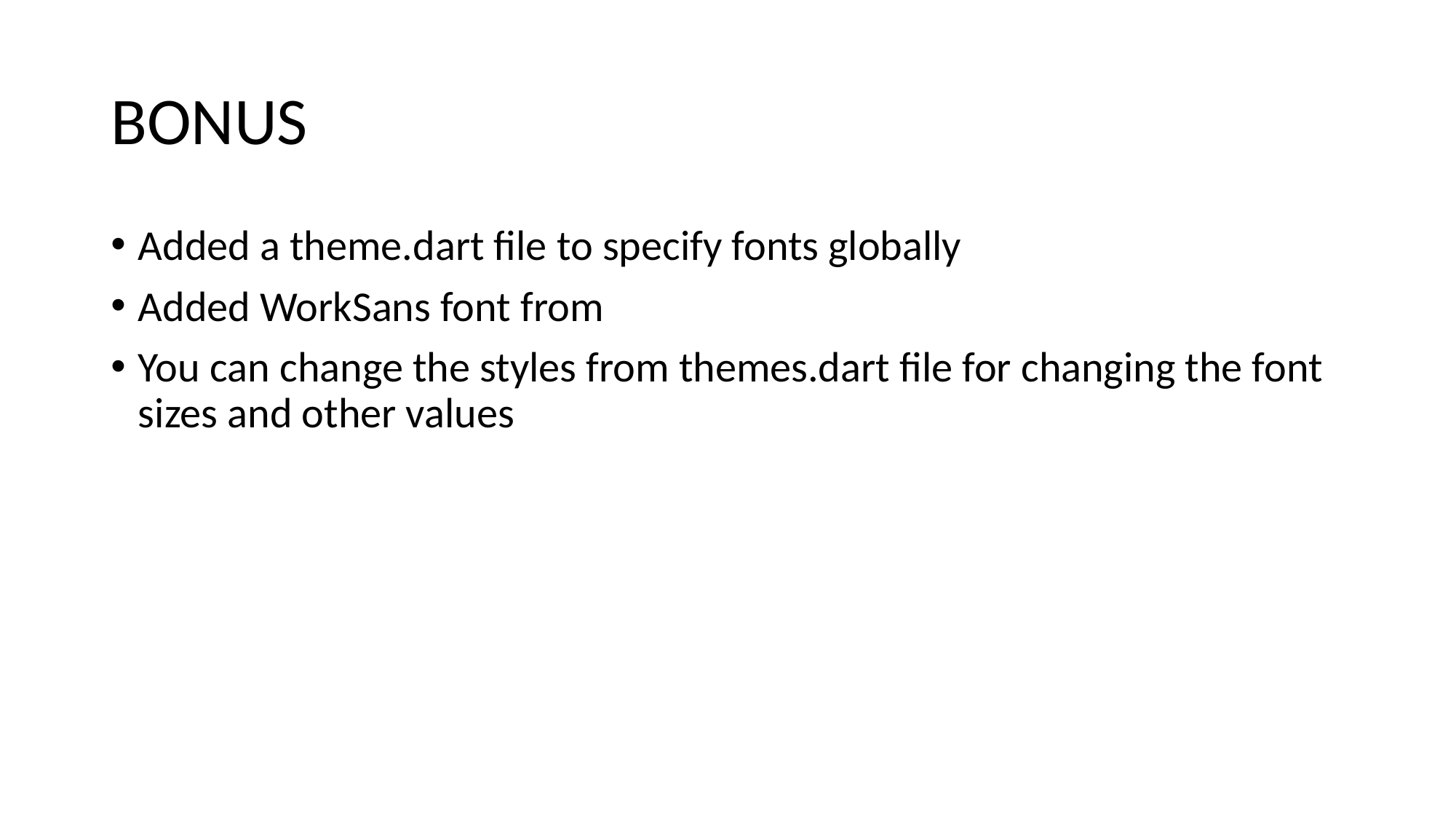

# BONUS
Added a theme.dart file to specify fonts globally
Added WorkSans font from
You can change the styles from themes.dart file for changing the font sizes and other values